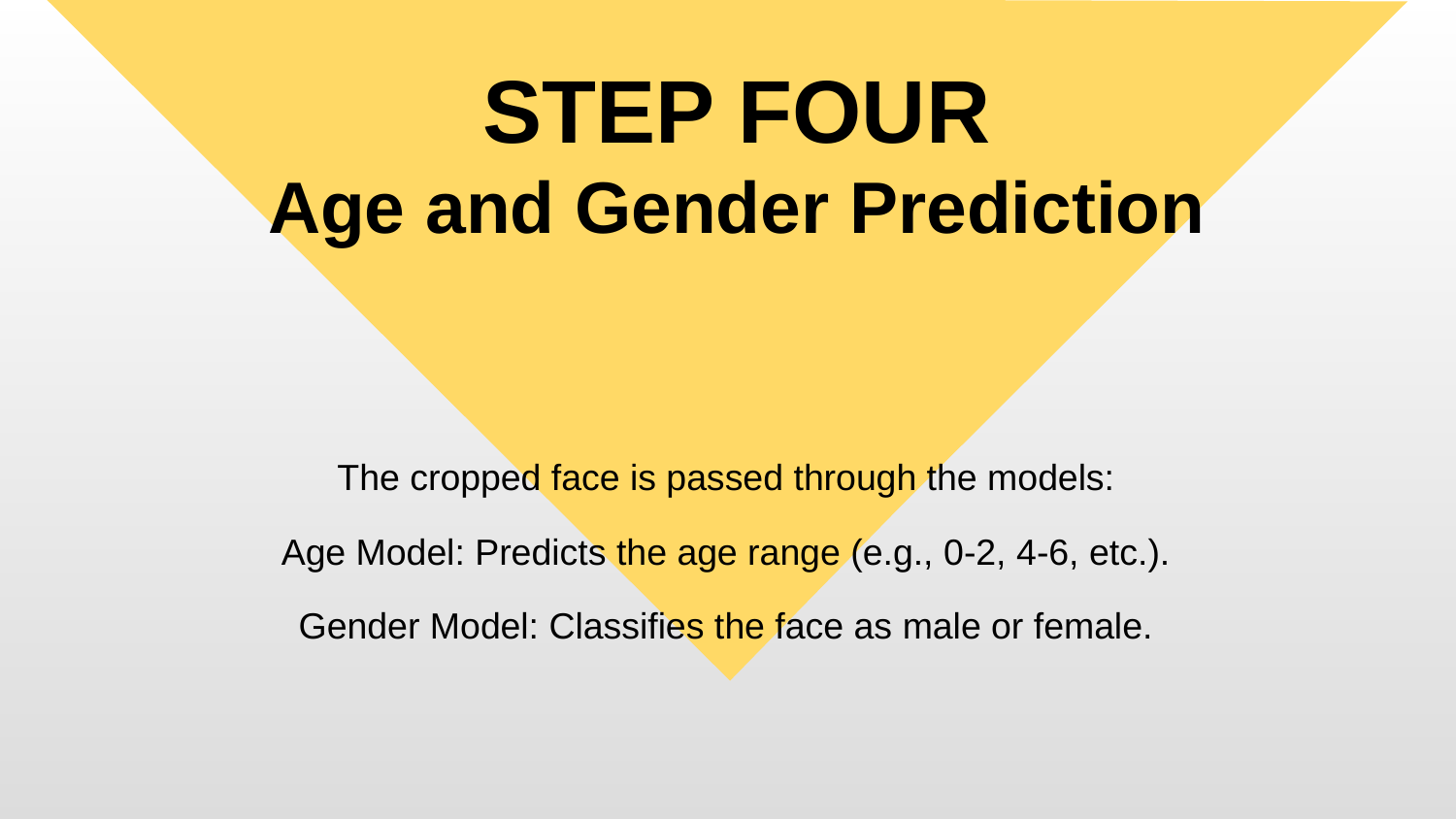

STEP FOUR
Age and Gender Prediction
The cropped face is passed through the models:
Age Model: Predicts the age range (e.g., 0-2, 4-6, etc.).
Gender Model: Classifies the face as male or female.